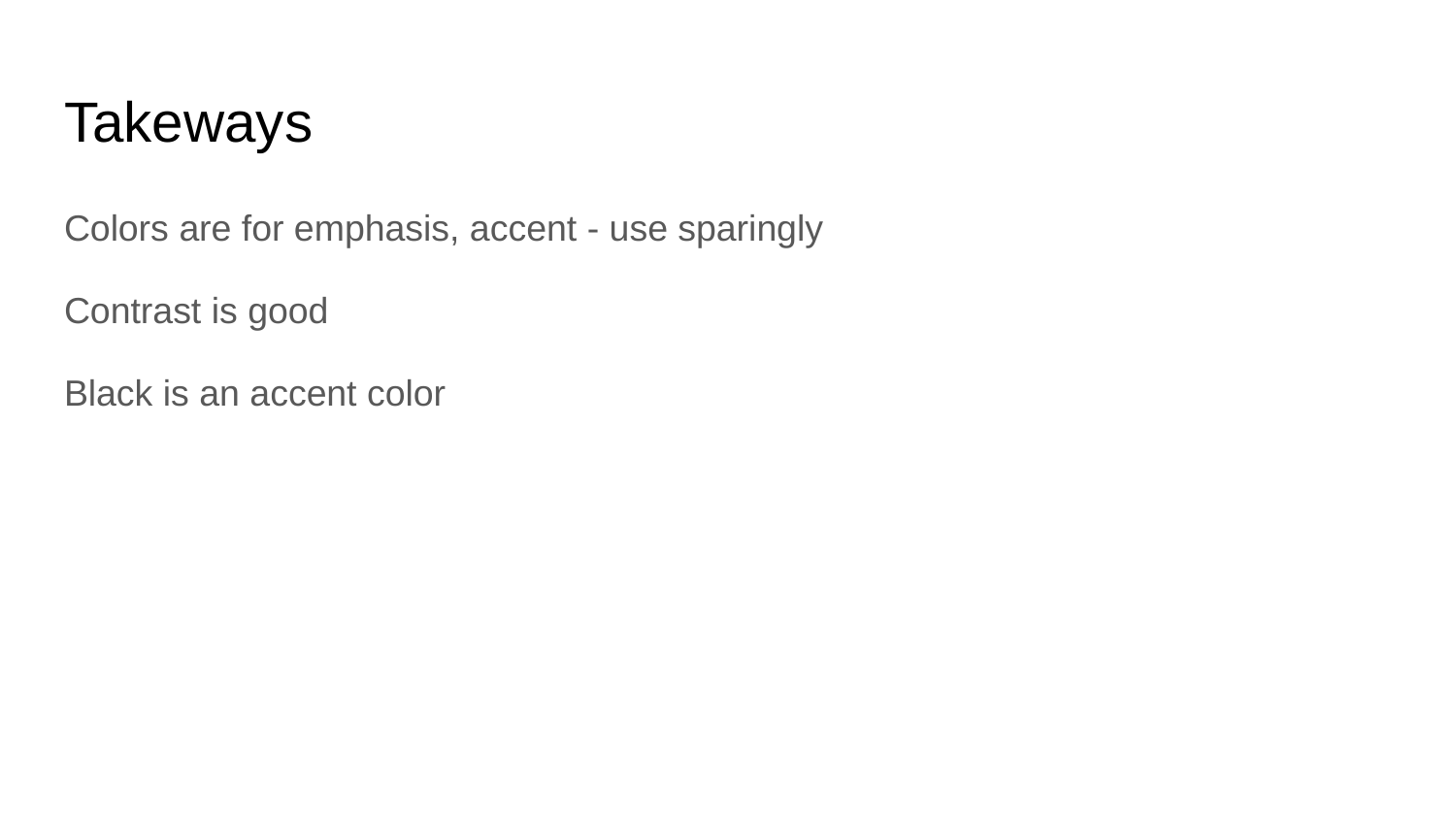

# Takeways
Colors are for emphasis, accent - use sparingly
Contrast is good
Black is an accent color